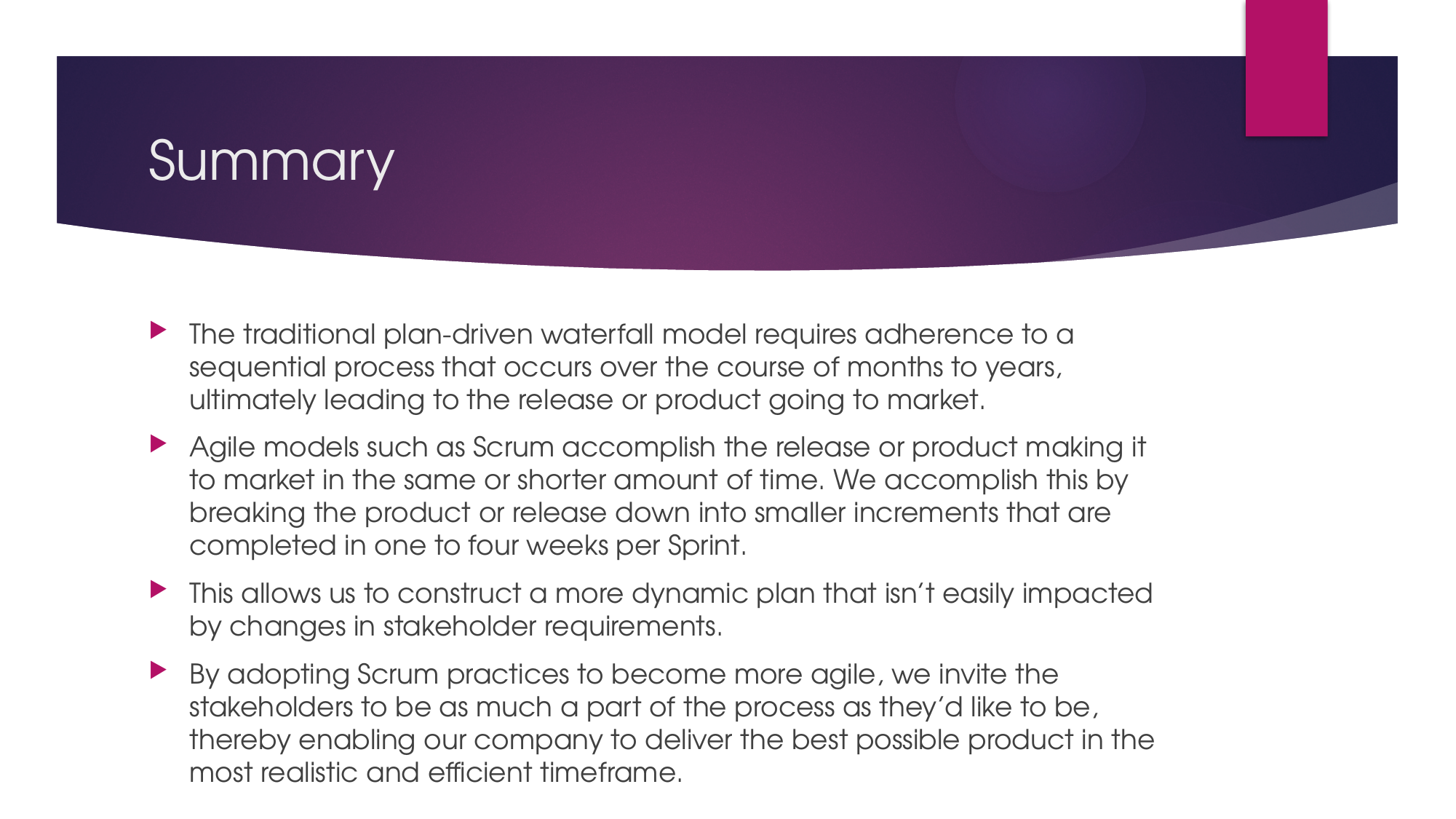

# Summary
The traditional plan-driven waterfall model requires adherence to a sequential process that occurs over the course of months to years, ultimately leading to the release or product going to market.
Agile models such as Scrum accomplish the release or product making it to market in the same or shorter amount of time. We accomplish this by breaking the product or release down into smaller increments that are completed in one to four weeks per Sprint.
This allows us to construct a more dynamic plan that isn’t easily impacted by changes in stakeholder requirements.
By adopting Scrum practices to become more agile, we invite the stakeholders to be as much a part of the process as they’d like to be, thereby enabling our company to deliver the best possible product in the most realistic and efficient timeframe.